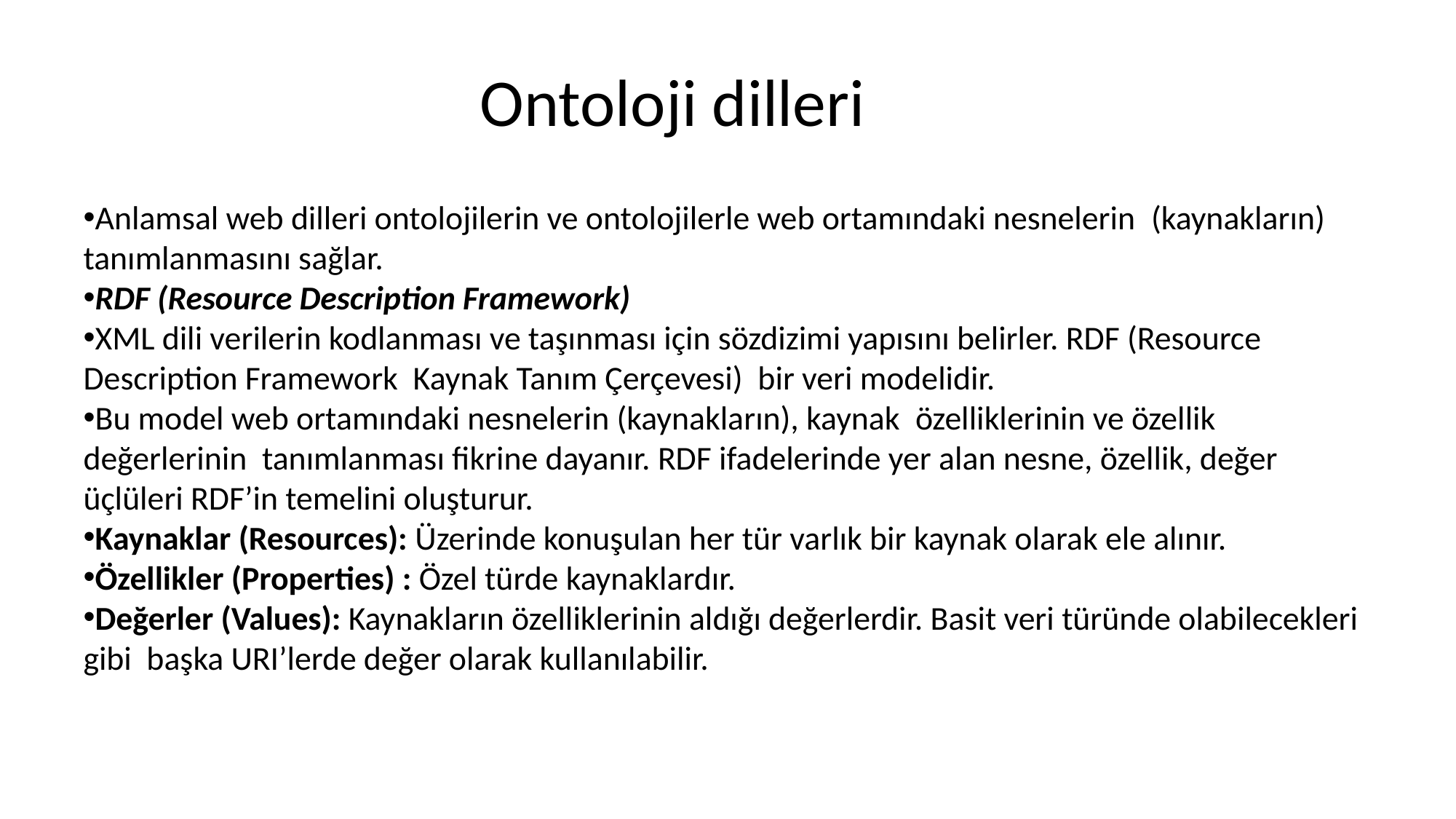

Ontoloji dilleri
Anlamsal web dilleri ontolojilerin ve ontolojilerle web ortamındaki nesnelerin  (kaynakların) tanımlanmasını sağlar.
RDF (Resource Description Framework)
XML dili verilerin kodlanması ve taşınması için sözdizimi yapısını belirler. RDF (Resource Description Framework  Kaynak Tanım Çerçevesi)  bir veri modelidir.
Bu model web ortamındaki nesnelerin (kaynakların), kaynak  özelliklerinin ve özellik değerlerinin  tanımlanması fikrine dayanır. RDF ifadelerinde yer alan nesne, özellik, değer üçlüleri RDF’in temelini oluşturur.
Kaynaklar (Resources): Üzerinde konuşulan her tür varlık bir kaynak olarak ele alınır.
Özellikler (Properties) : Özel türde kaynaklardır.
Değerler (Values): Kaynakların özelliklerinin aldığı değerlerdir. Basit veri türünde olabilecekleri gibi  başka URI’lerde değer olarak kullanılabilir.